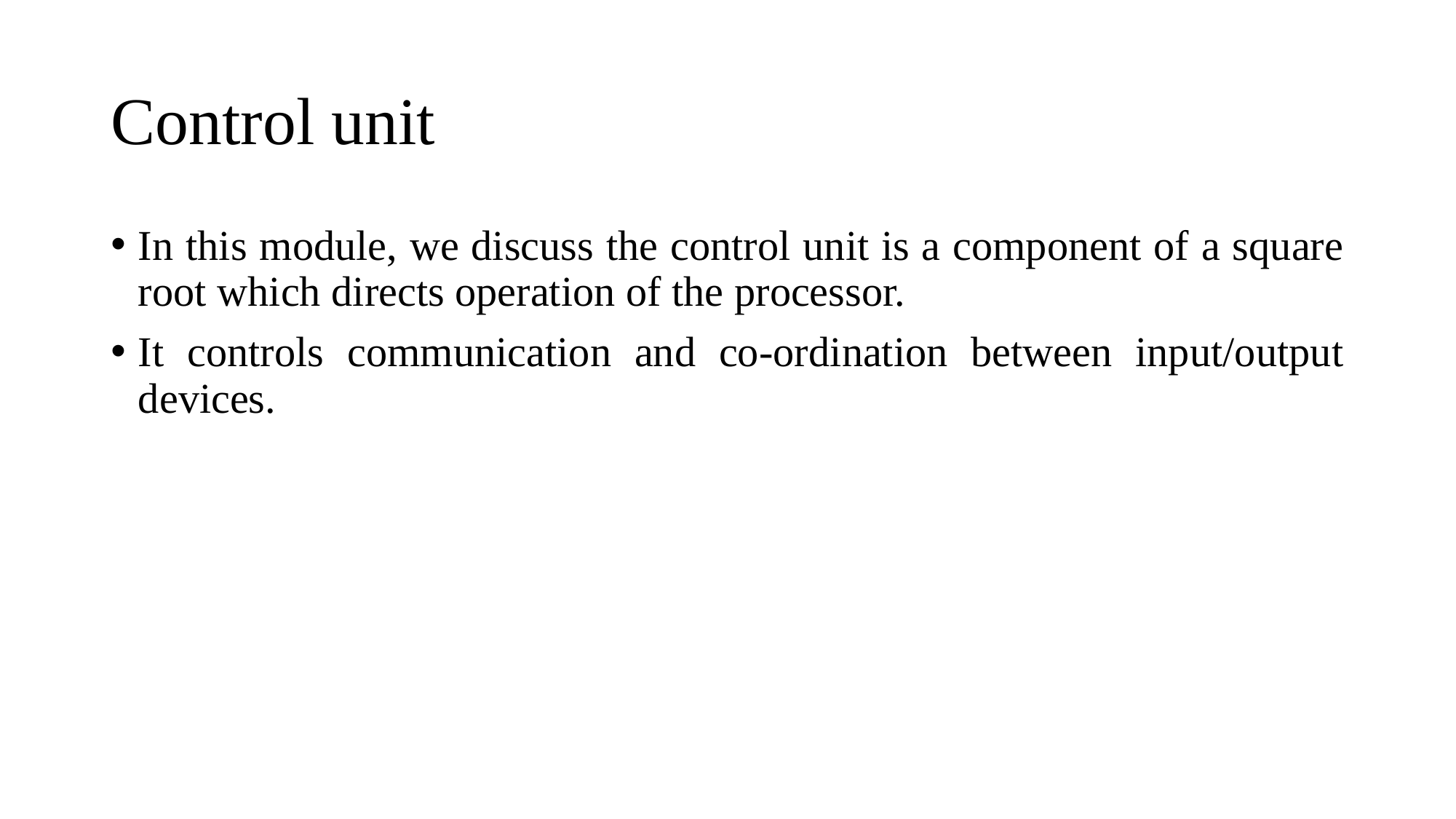

# Control unit
In this module, we discuss the control unit is a component of a square root which directs operation of the processor.
It controls communication and co-ordination between input/output devices.